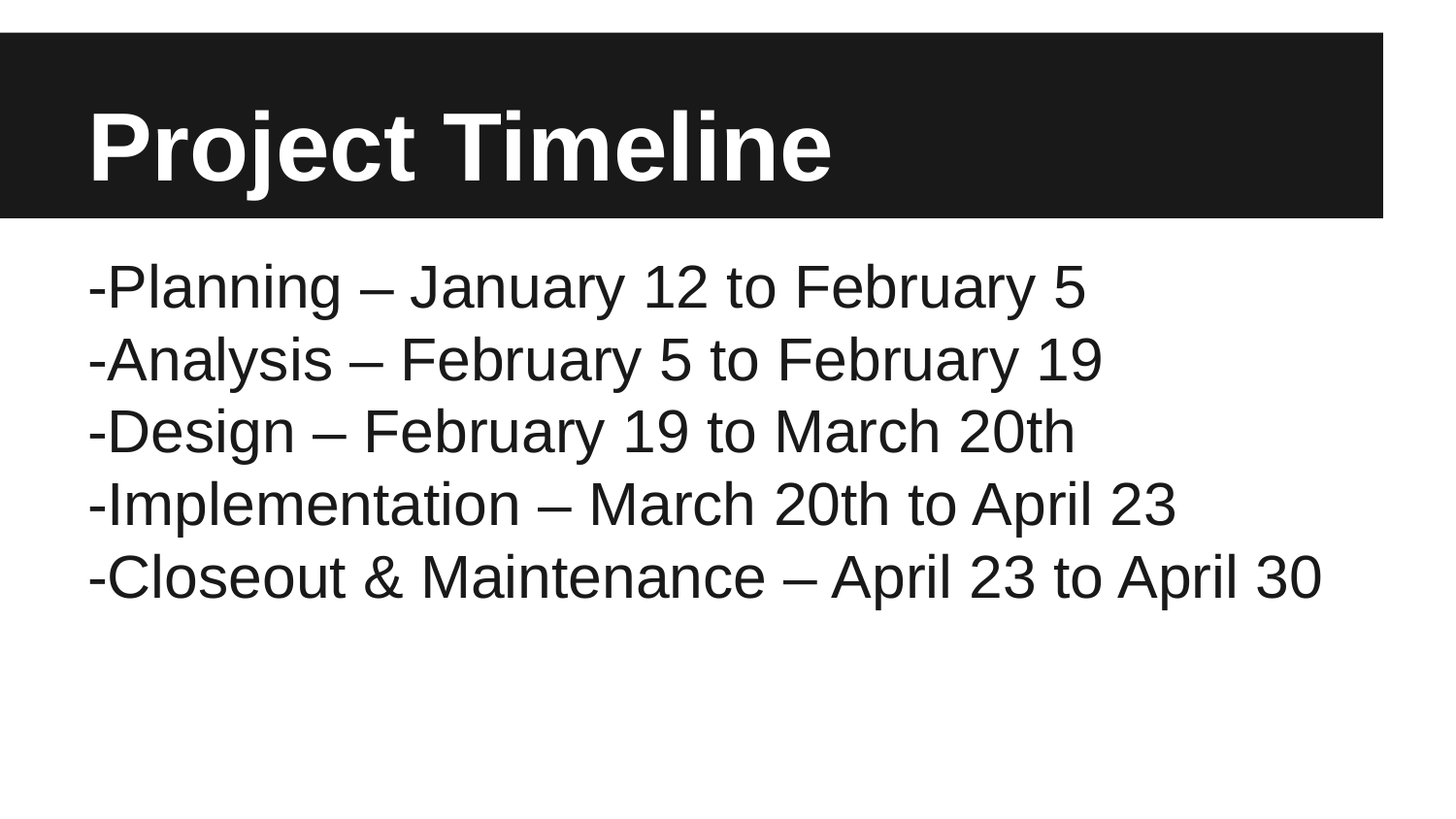

# Project Timeline
-Planning – January 12 to February 5
-Analysis – February 5 to February 19
-Design – February 19 to March 20th
-Implementation – March 20th to April 23
-Closeout & Maintenance – April 23 to April 30